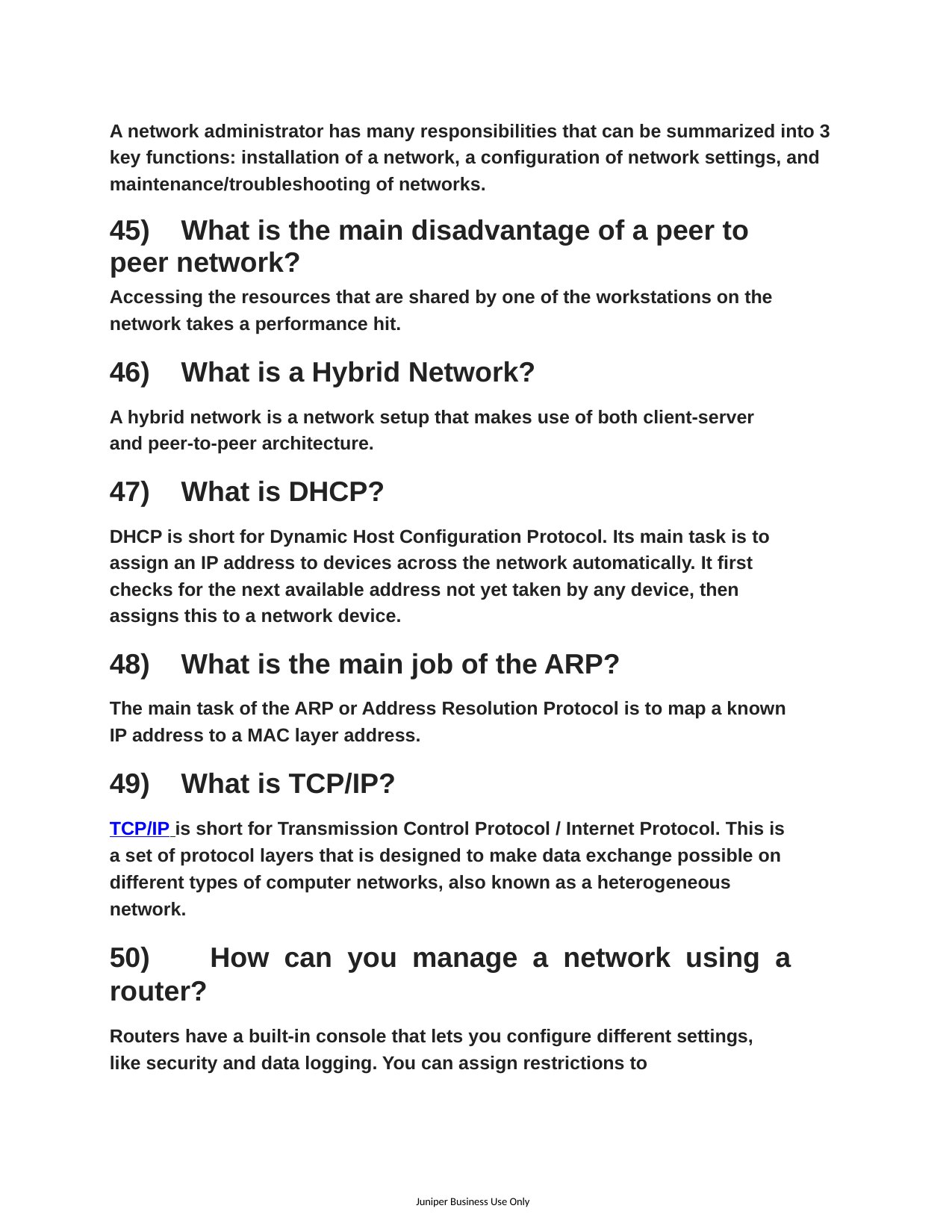

A network administrator has many responsibilities that can be summarized into 3 key functions: installation of a network, a configuration of network settings, and maintenance/troubleshooting of networks.
45)    What is the main disadvantage of a peer to peer network?
Accessing the resources that are shared by one of the workstations on the network takes a performance hit.
46)    What is a Hybrid Network?
A hybrid network is a network setup that makes use of both client-server and peer-to-peer architecture.
47)    What is DHCP?
DHCP is short for Dynamic Host Configuration Protocol. Its main task is to assign an IP address to devices across the network automatically. It first checks for the next available address not yet taken by any device, then assigns this to a network device.
48)    What is the main job of the ARP?
The main task of the ARP or Address Resolution Protocol is to map a known IP address to a MAC layer address.
49)    What is TCP/IP?
TCP/IP is short for Transmission Control Protocol / Internet Protocol. This is a set of protocol layers that is designed to make data exchange possible on different types of computer networks, also known as a heterogeneous network.
50)    How can you manage a network using a router?
Routers have a built-in console that lets you configure different settings, like security and data logging. You can assign restrictions to
Juniper Business Use Only